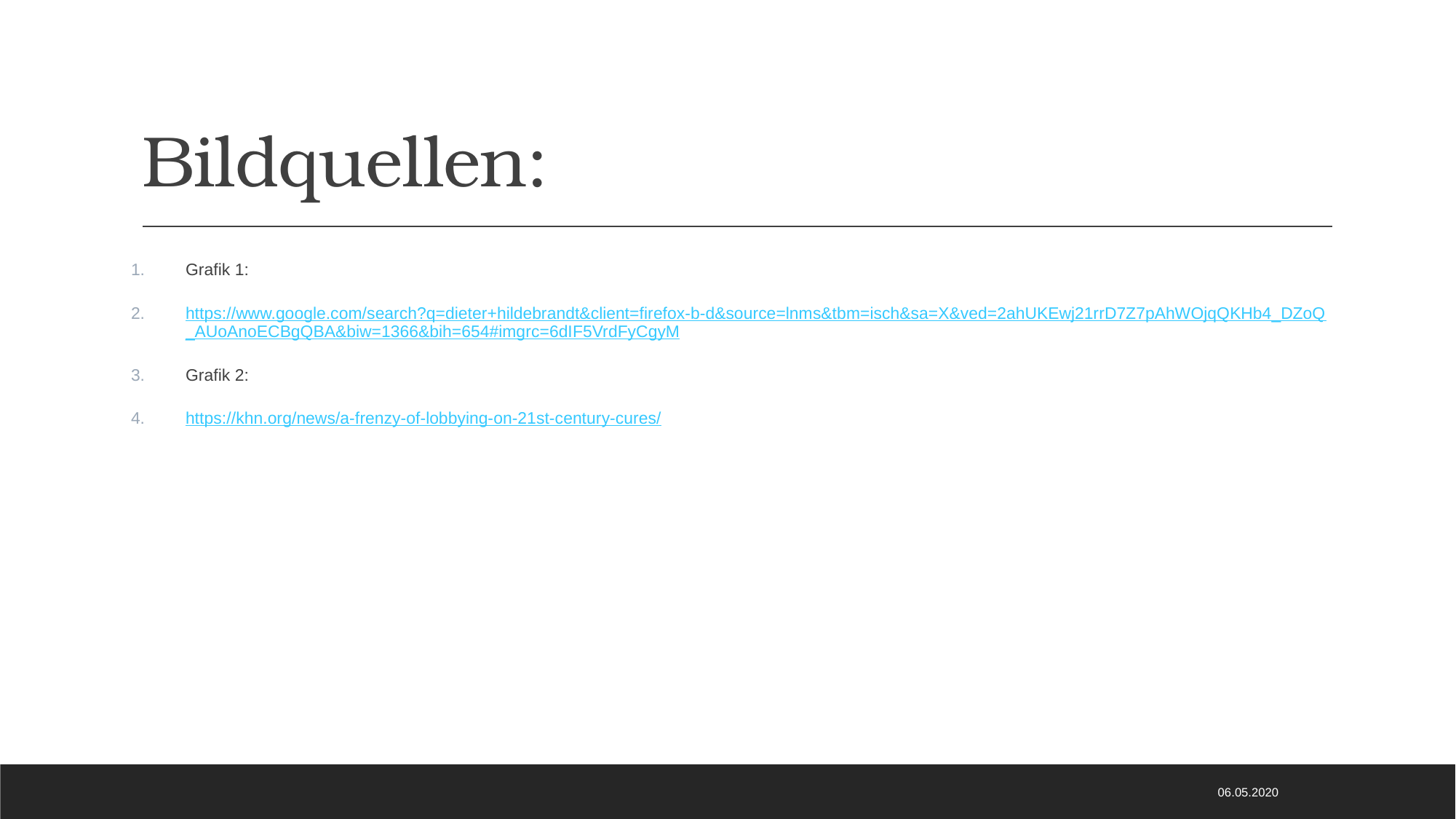

# Bildquellen:
Grafik 1:
https://www.google.com/search?q=dieter+hildebrandt&client=firefox-b-d&source=lnms&tbm=isch&sa=X&ved=2ahUKEwj21rrD7Z7pAhWOjqQKHb4_DZoQ_AUoAnoECBgQBA&biw=1366&bih=654#imgrc=6dIF5VrdFyCgyM
Grafik 2:
https://khn.org/news/a-frenzy-of-lobbying-on-21st-century-cures/

06.05.2020